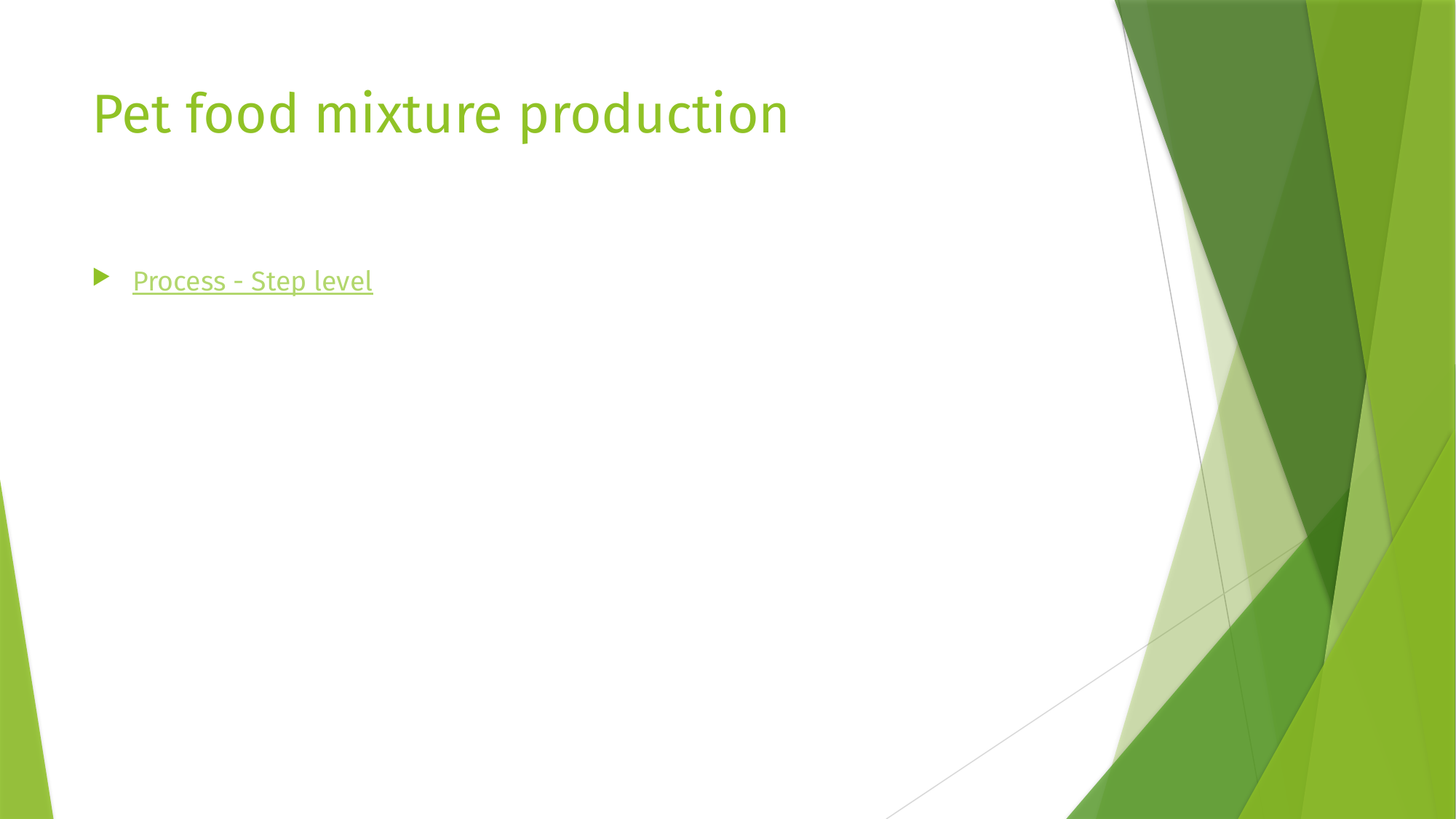

# Pet food mixture production
Process - Step level